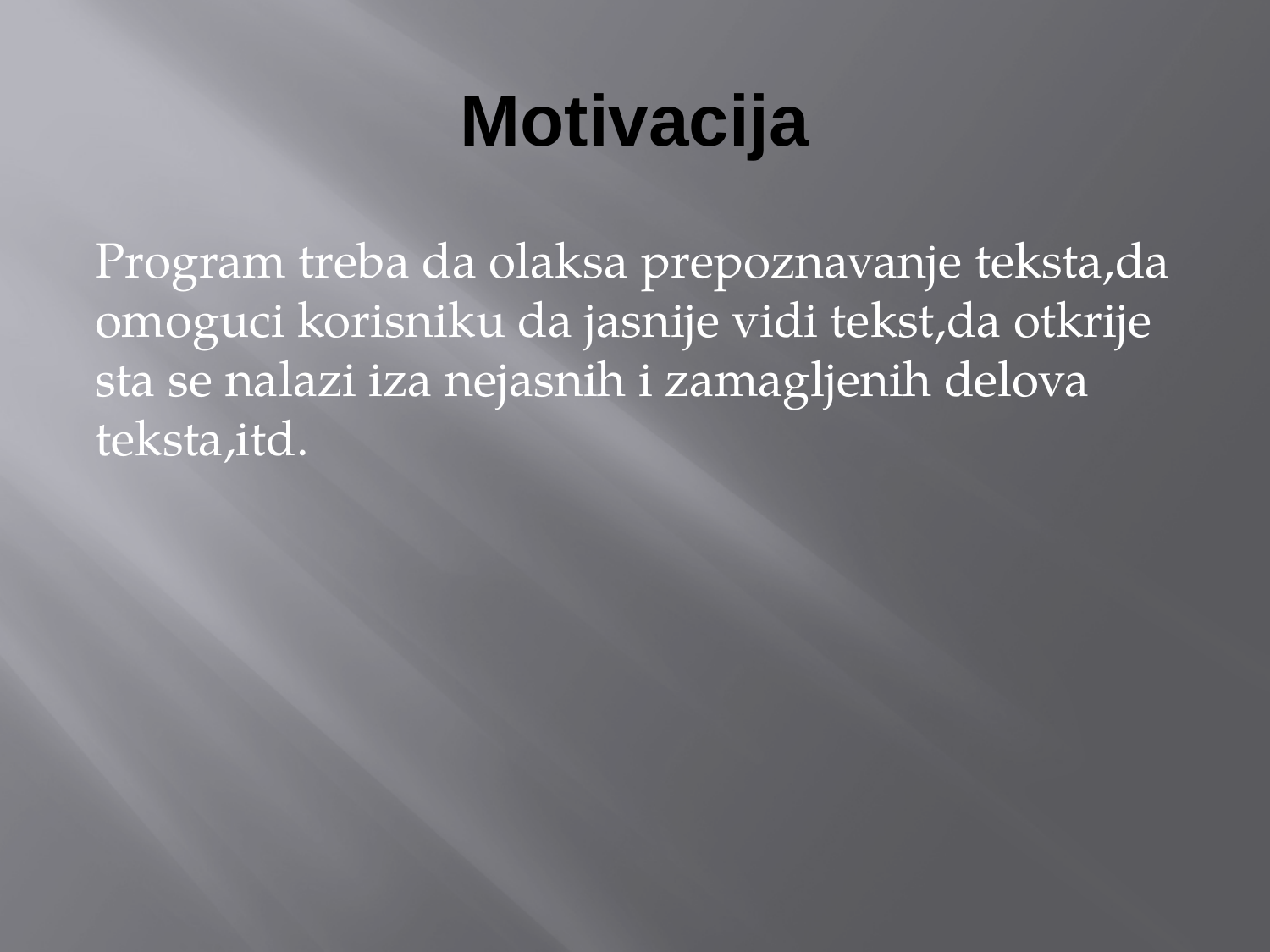

# Motivacija
Program treba da olaksa prepoznavanje teksta,da omoguci korisniku da jasnije vidi tekst,da otkrije sta se nalazi iza nejasnih i zamagljenih delova teksta,itd.